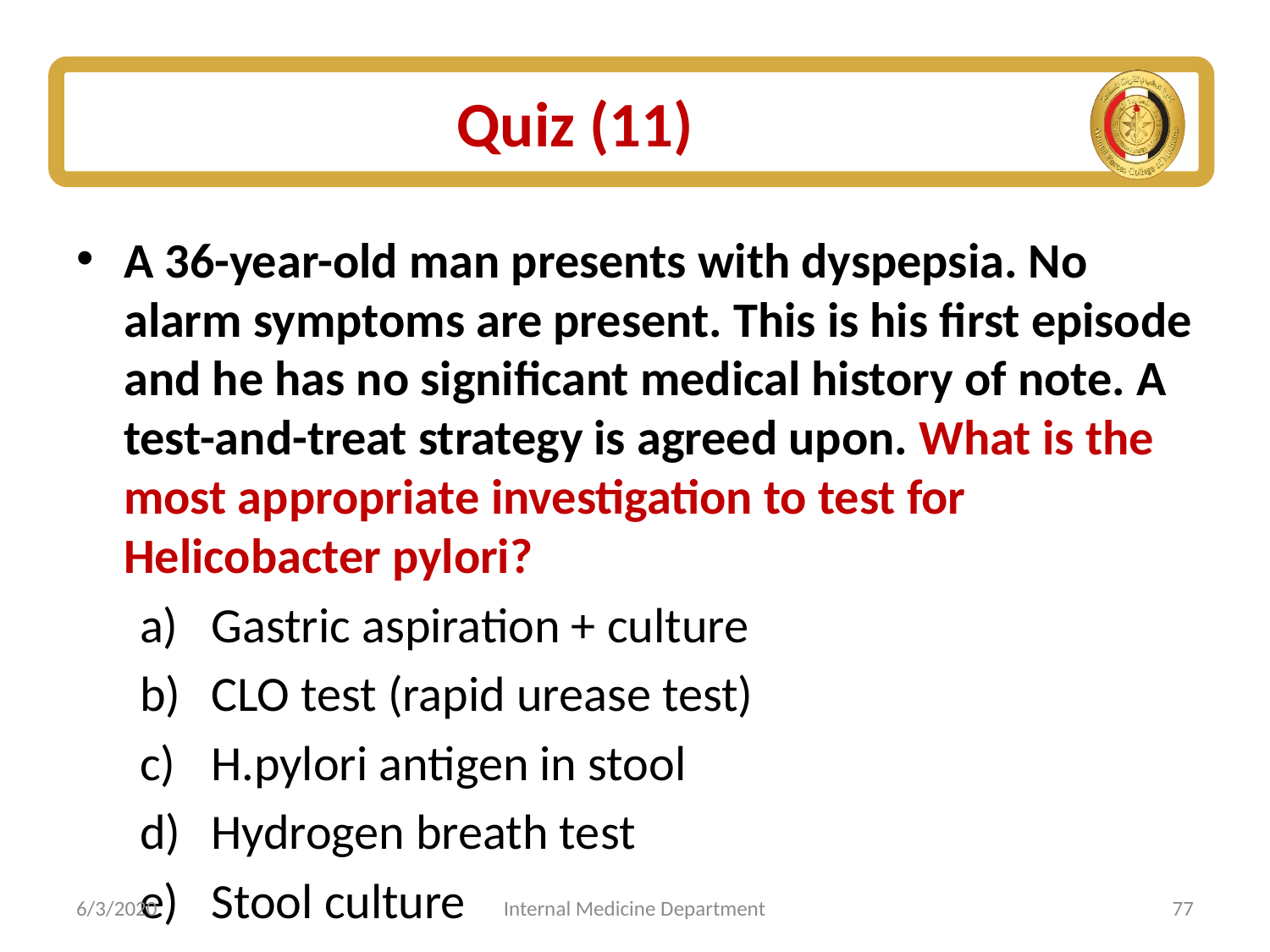

# Quiz (11)
A 36-year-old man presents with dyspepsia. No alarm symptoms are present. This is his first episode and he has no significant medical history of note. A test-and-treat strategy is agreed upon. What is the most appropriate investigation to test for Helicobacter pylori?
Gastric aspiration + culture
CLO test (rapid urease test)
H.pylori antigen in stool
Hydrogen breath test
Stool culture

6/3/2020
Internal Medicine Department
77